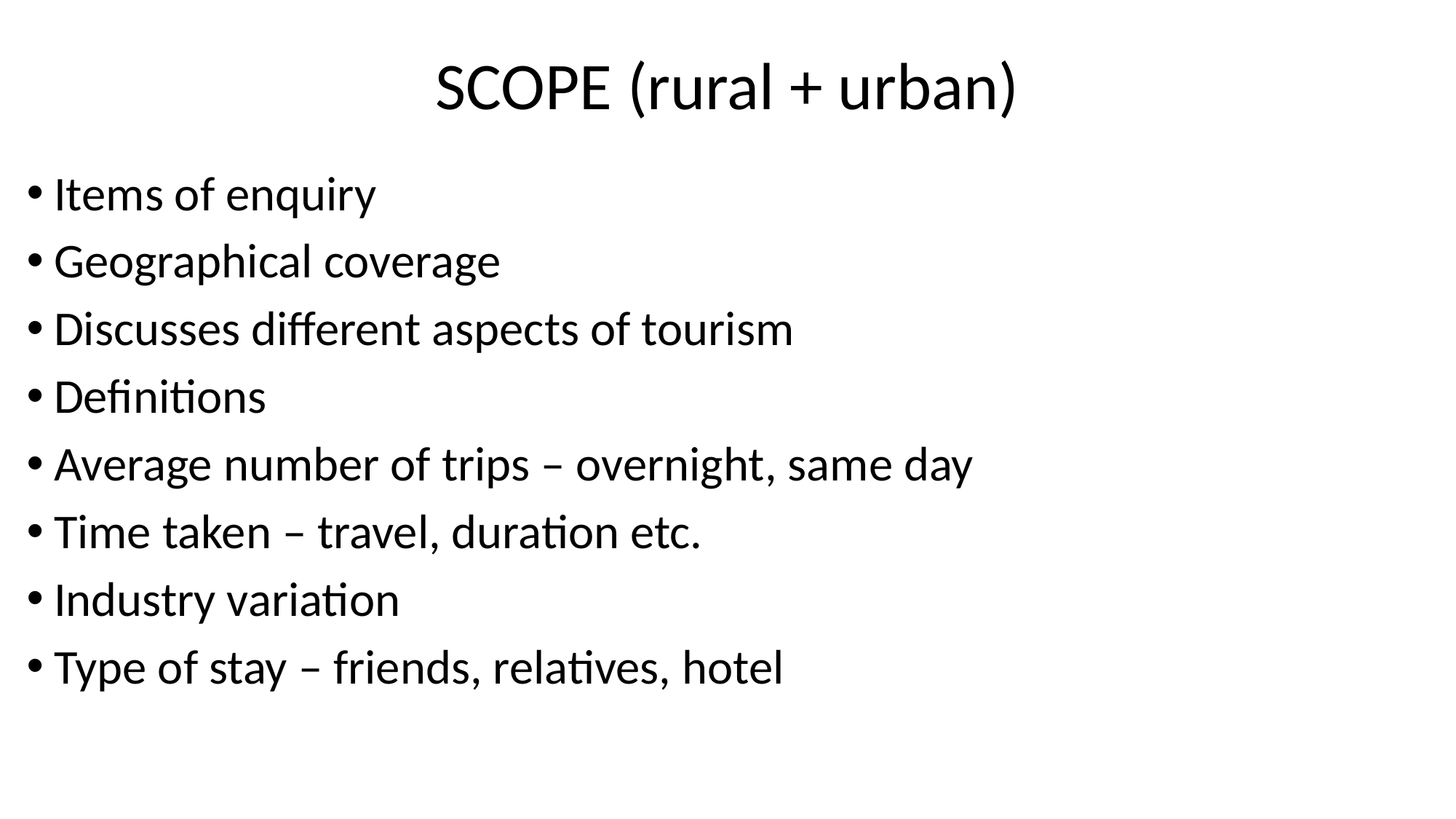

# SCOPE (rural + urban)
Items of enquiry
Geographical coverage
Discusses different aspects of tourism
Definitions
Average number of trips – overnight, same day
Time taken – travel, duration etc.
Industry variation
Type of stay – friends, relatives, hotel